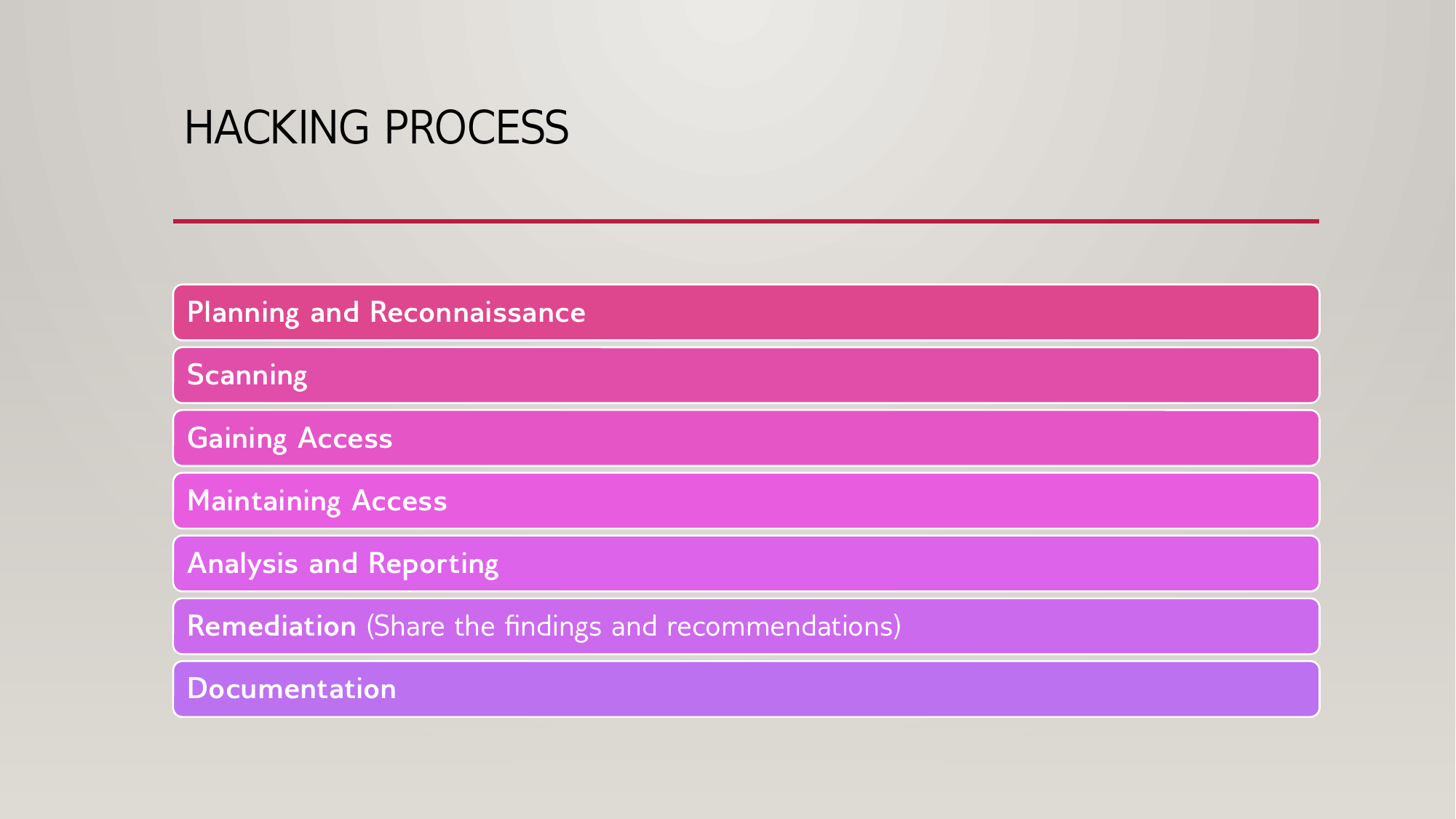

# Hacking Process

Planning and Reconnaissance
Scanning
Gaining Access
Maintaining Access
Analysis and Reporting
Remediation (Share the findings and recommendations)
Documentation